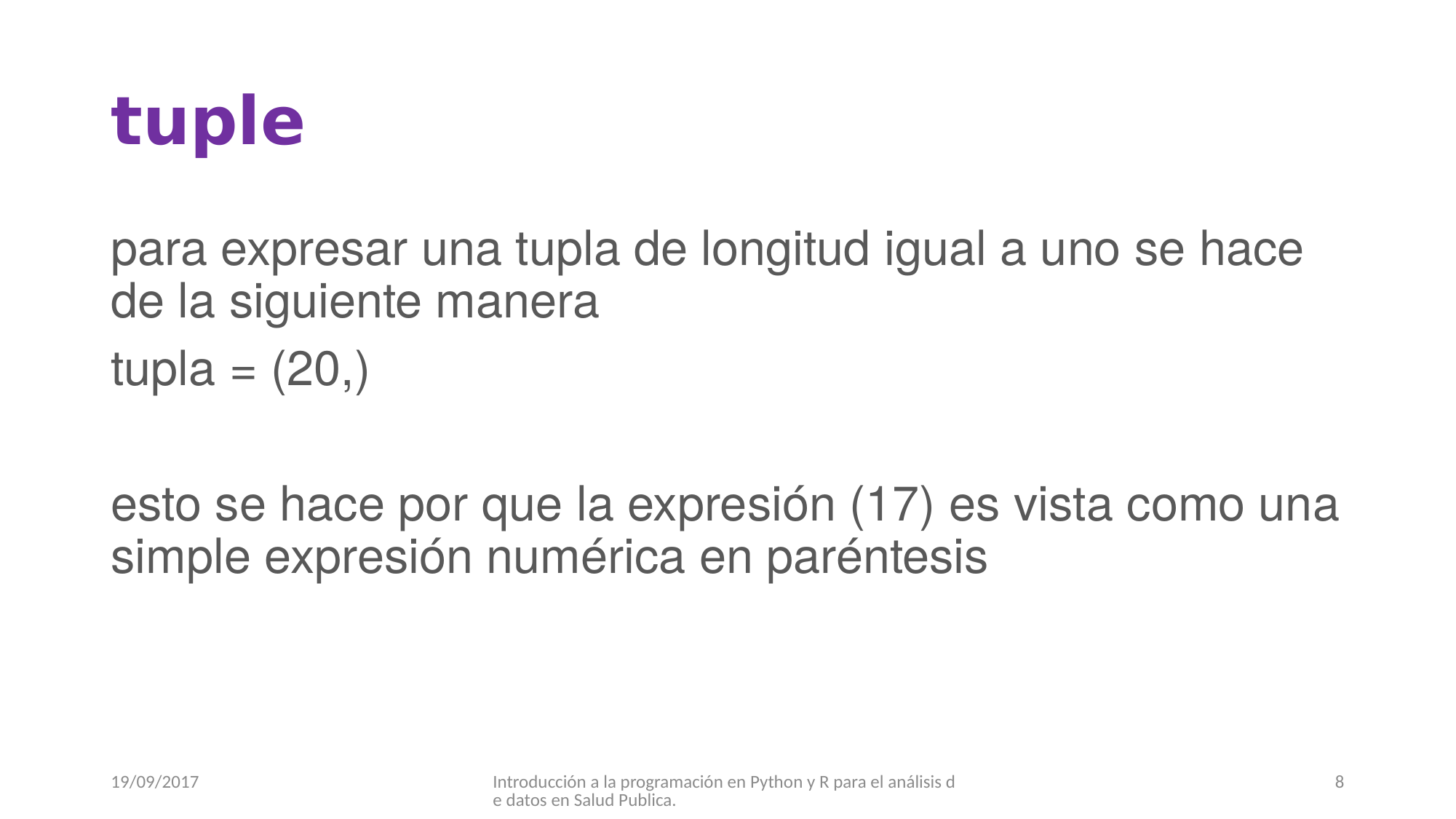

# tuple
para expresar una tupla de longitud igual a uno se hace de la siguiente manera
tupla = (20,)

esto se hace por que la expresión (17) es vista como una simple expresión numérica en paréntesis

19/09/2017
Introducción a la programación en Python y R para el análisis de datos en Salud Publica.
8